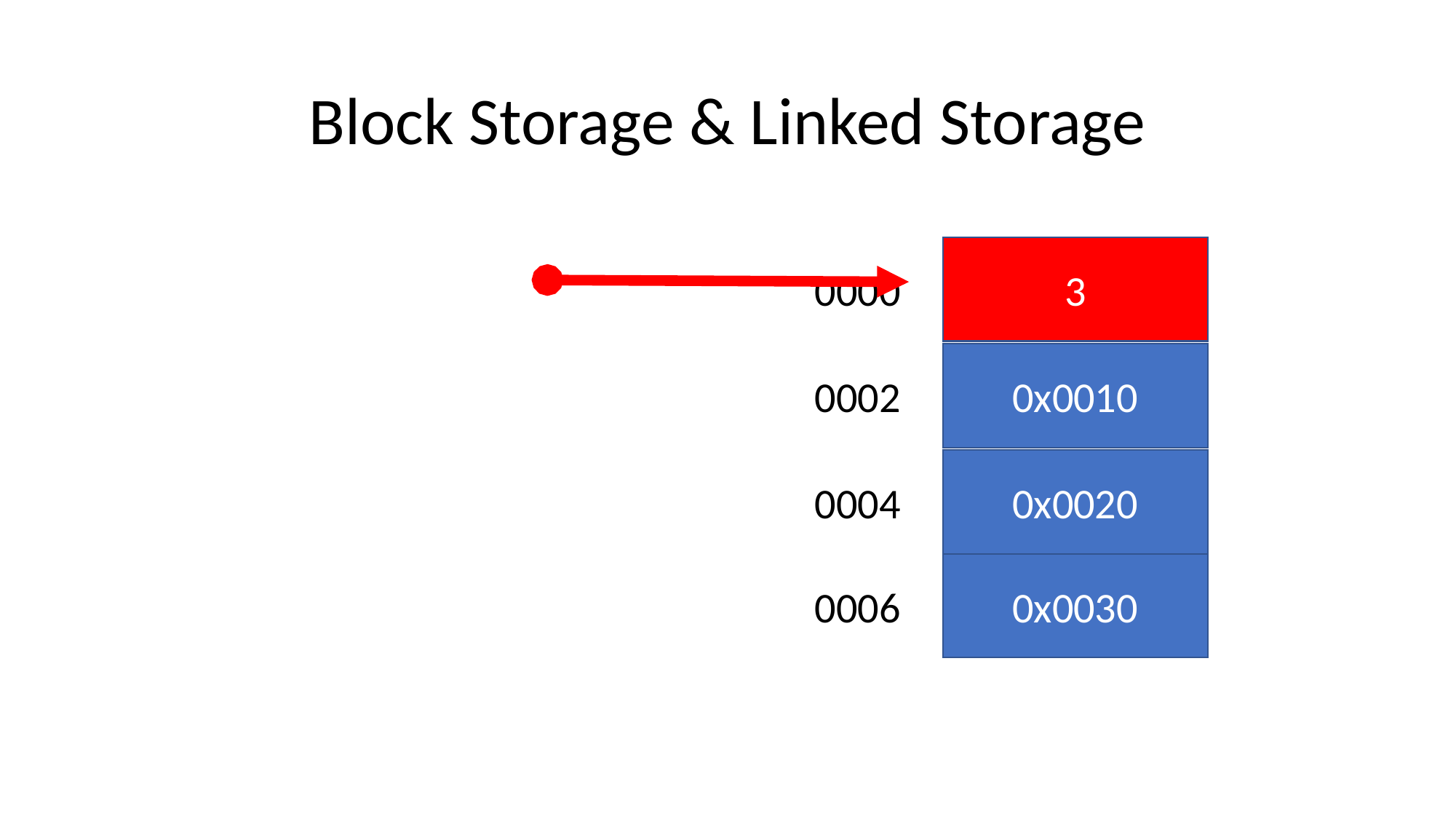

# Block Storage & Linked Storage
3
0000
0x0010
0002
0x0020
0004
0x0030
0006